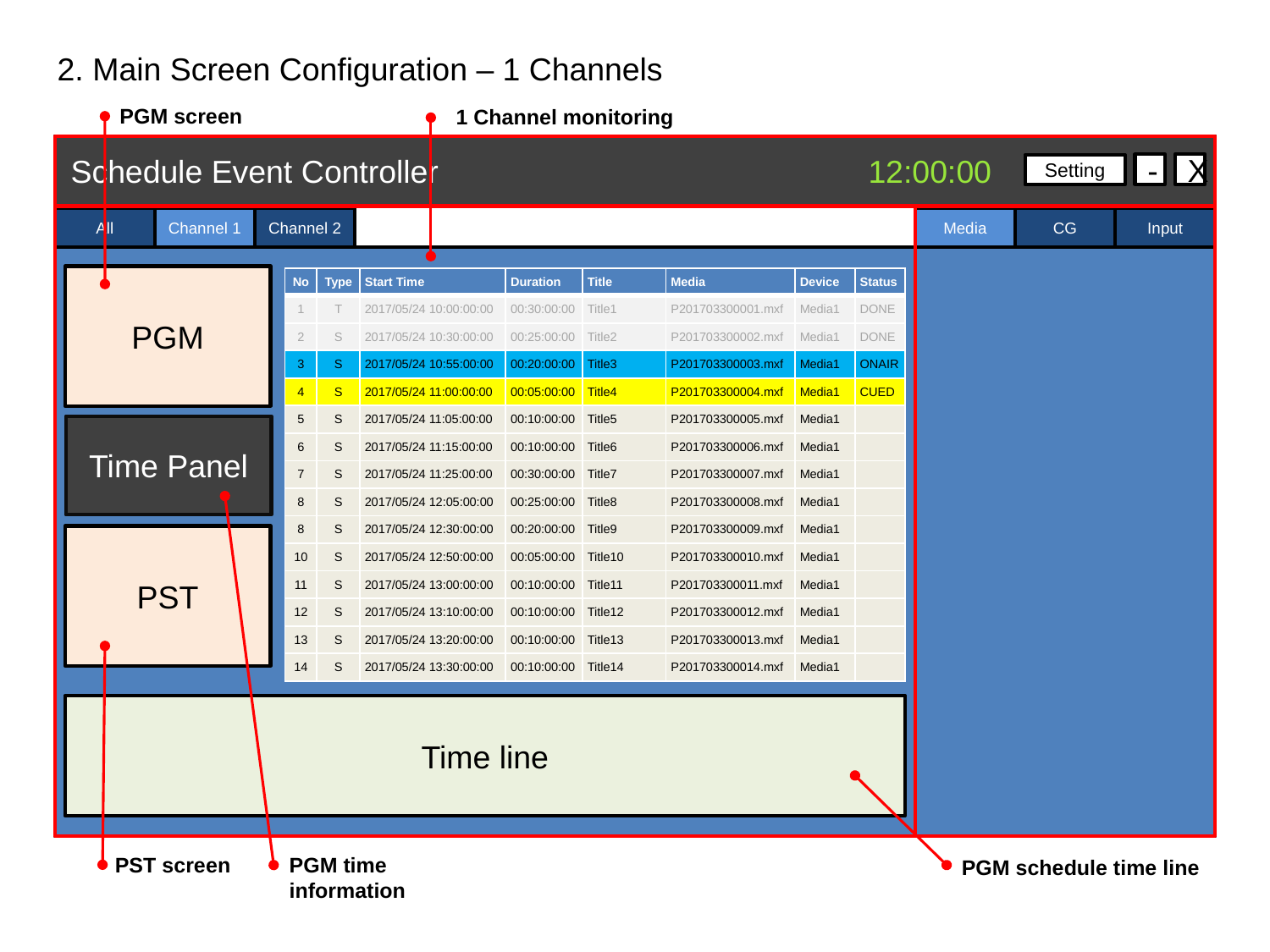

2. Main Screen Configuration – 1 Channels
PGM screen
1 Channel monitoring

12:00:00
Schedule Event Controller
-
X
Setting

Media
CG
Input
All
Channel 1
Channel 2

PGM
| No | Type | Start Time | Duration | Title | Media | Device | Status |
| --- | --- | --- | --- | --- | --- | --- | --- |
| 1 | T | 2017/05/24 10:00:00:00 | 00:30:00:00 | Title1 | P201703300001.mxf | Media1 | DONE |
| 2 | S | 2017/05/24 10:30:00:00 | 00:25:00:00 | Title2 | P201703300002.mxf | Media1 | DONE |
| 3 | S | 2017/05/24 10:55:00:00 | 00:20:00:00 | Title3 | P201703300003.mxf | Media1 | ONAIR |
| 4 | S | 2017/05/24 11:00:00:00 | 00:05:00:00 | Title4 | P201703300004.mxf | Media1 | CUED |
| 5 | S | 2017/05/24 11:05:00:00 | 00:10:00:00 | Title5 | P201703300005.mxf | Media1 |  |
| 6 | S | 2017/05/24 11:15:00:00 | 00:10:00:00 | Title6 | P201703300006.mxf | Media1 |  |
| 7 | S | 2017/05/24 11:25:00:00 | 00:30:00:00 | Title7 | P201703300007.mxf | Media1 |  |
| 8 | S | 2017/05/24 12:05:00:00 | 00:25:00:00 | Title8 | P201703300008.mxf | Media1 |  |
| 8 | S | 2017/05/24 12:30:00:00 | 00:20:00:00 | Title9 | P201703300009.mxf | Media1 |  |
| 10 | S | 2017/05/24 12:50:00:00 | 00:05:00:00 | Title10 | P201703300010.mxf | Media1 |  |
| 11 | S | 2017/05/24 13:00:00:00 | 00:10:00:00 | Title11 | P201703300011.mxf | Media1 |  |
| 12 | S | 2017/05/24 13:10:00:00 | 00:10:00:00 | Title12 | P201703300012.mxf | Media1 |  |
| 13 | S | 2017/05/24 13:20:00:00 | 00:10:00:00 | Title13 | P201703300013.mxf | Media1 |  |
| 14 | S | 2017/05/24 13:30:00:00 | 00:10:00:00 | Title14 | P201703300014.mxf | Media1 |  |
Time Panel
PST
Time line
PST screen
PGM time
information
PGM schedule time line